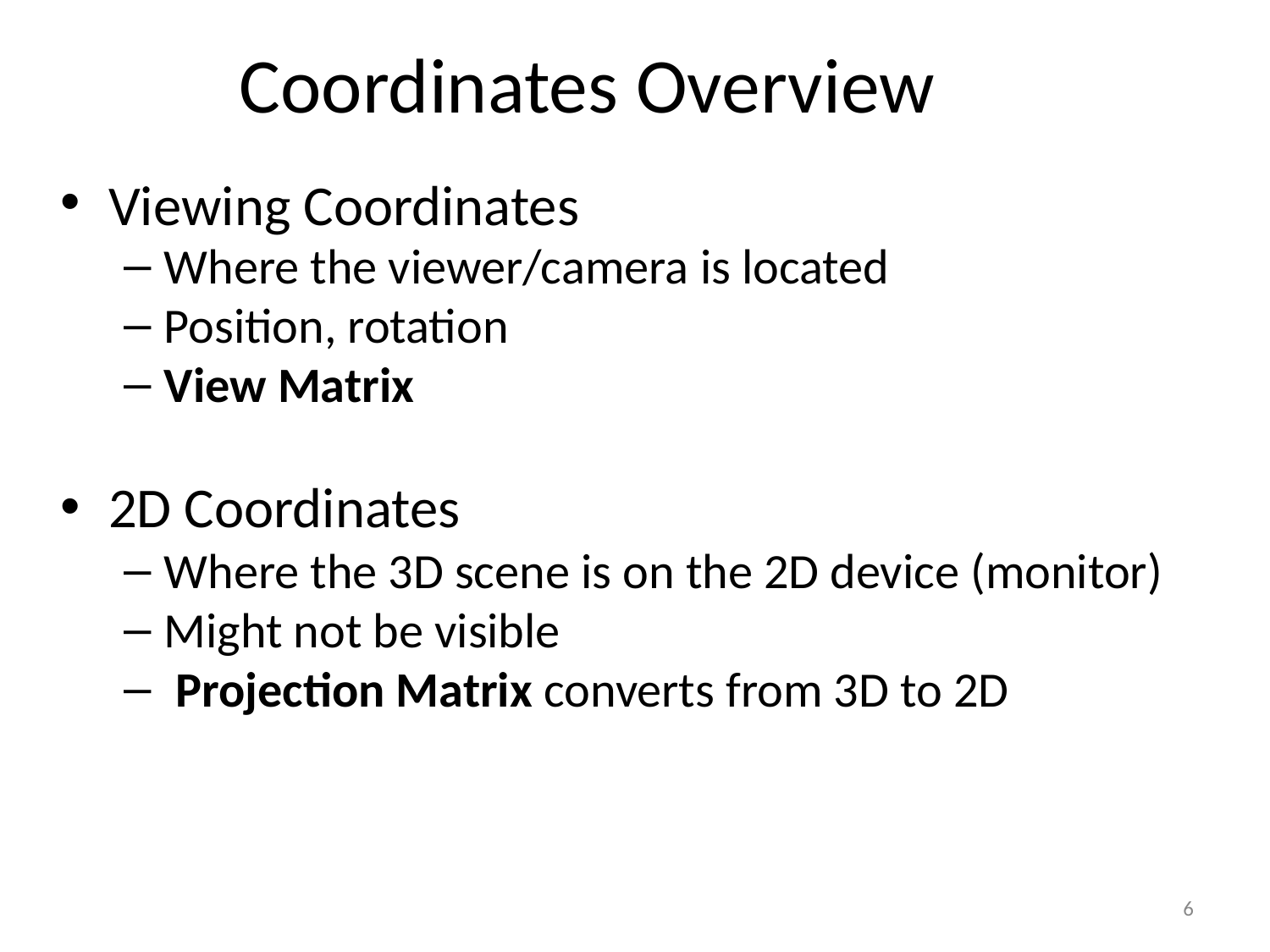

# Coordinates Overview
Viewing Coordinates
Where the viewer/camera is located
Position, rotation
View Matrix
2D Coordinates
Where the 3D scene is on the 2D device (monitor)
Might not be visible
 Projection Matrix converts from 3D to 2D

6